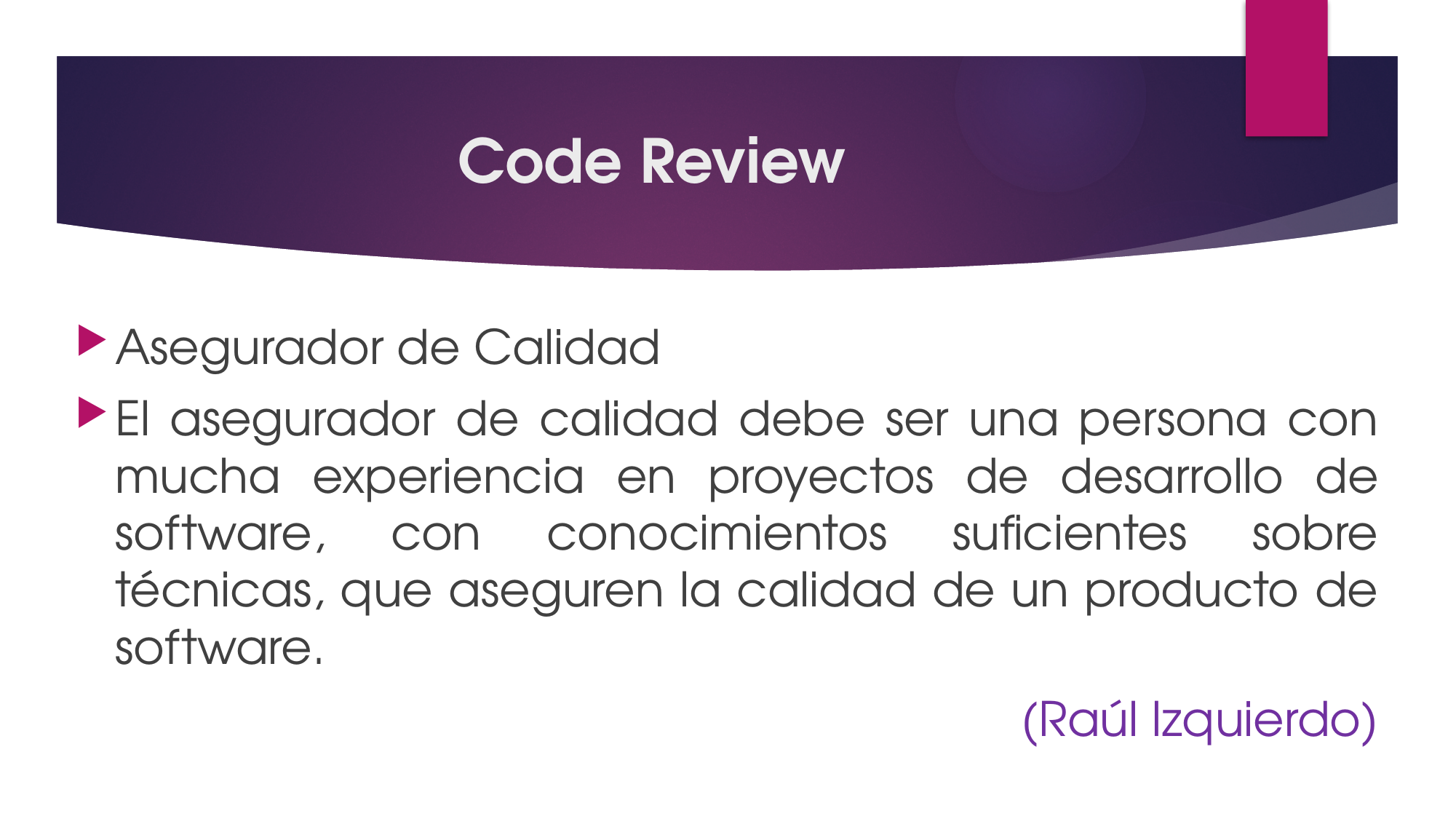

# Code Review
Asegurador de Calidad
El asegurador de calidad debe ser una persona con mucha experiencia en proyectos de desarrollo de software, con conocimientos suficientes sobre técnicas, que aseguren la calidad de un producto de software.
(Raúl Izquierdo)